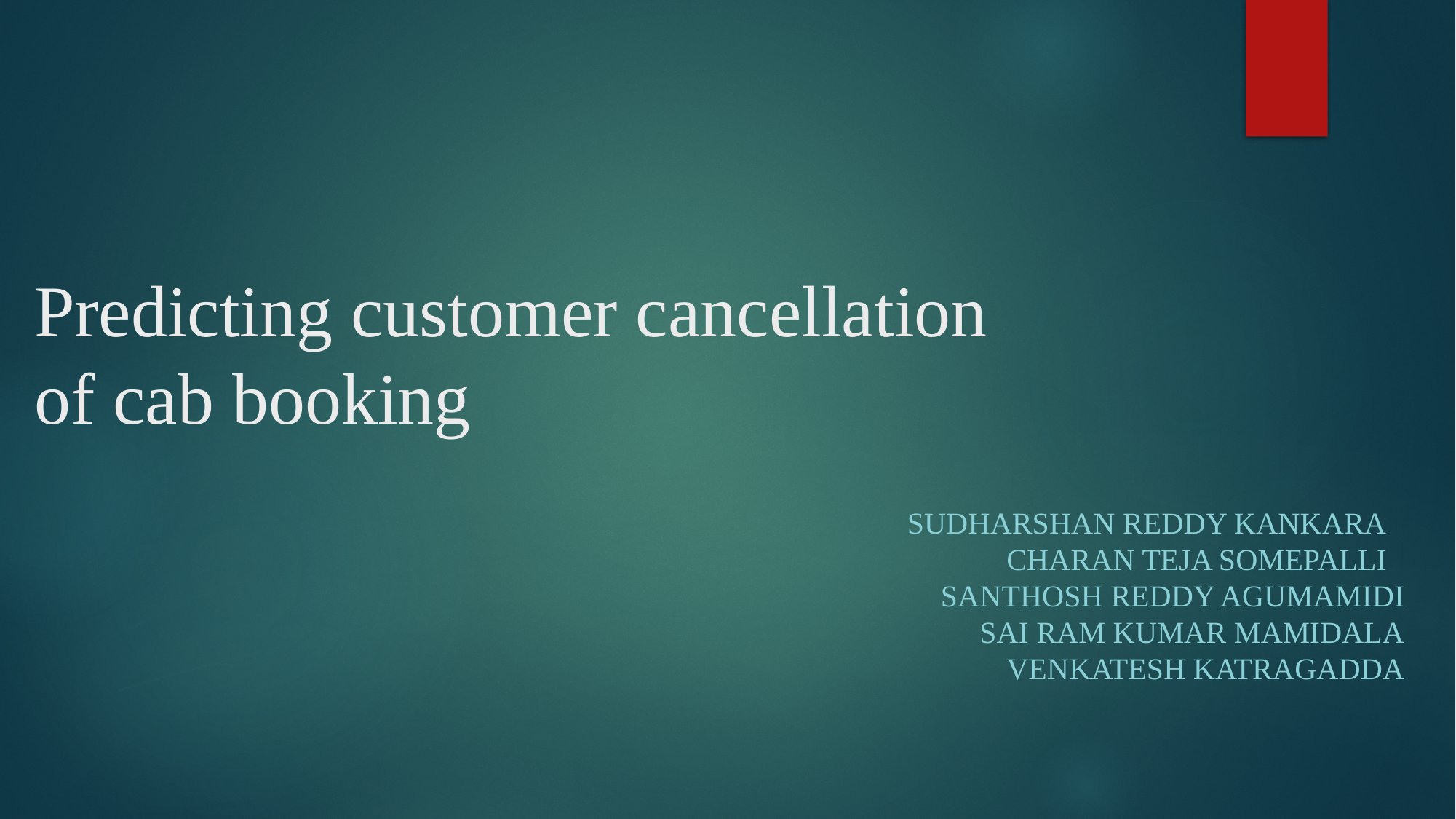

# Predicting customer cancellation
of cab booking
Sudharshan Reddy Kankara
             Charan Teja Somepalli
Santhosh Reddy Agumamidi
Sai Ram Kumar Mamidala
Venkatesh Katragadda